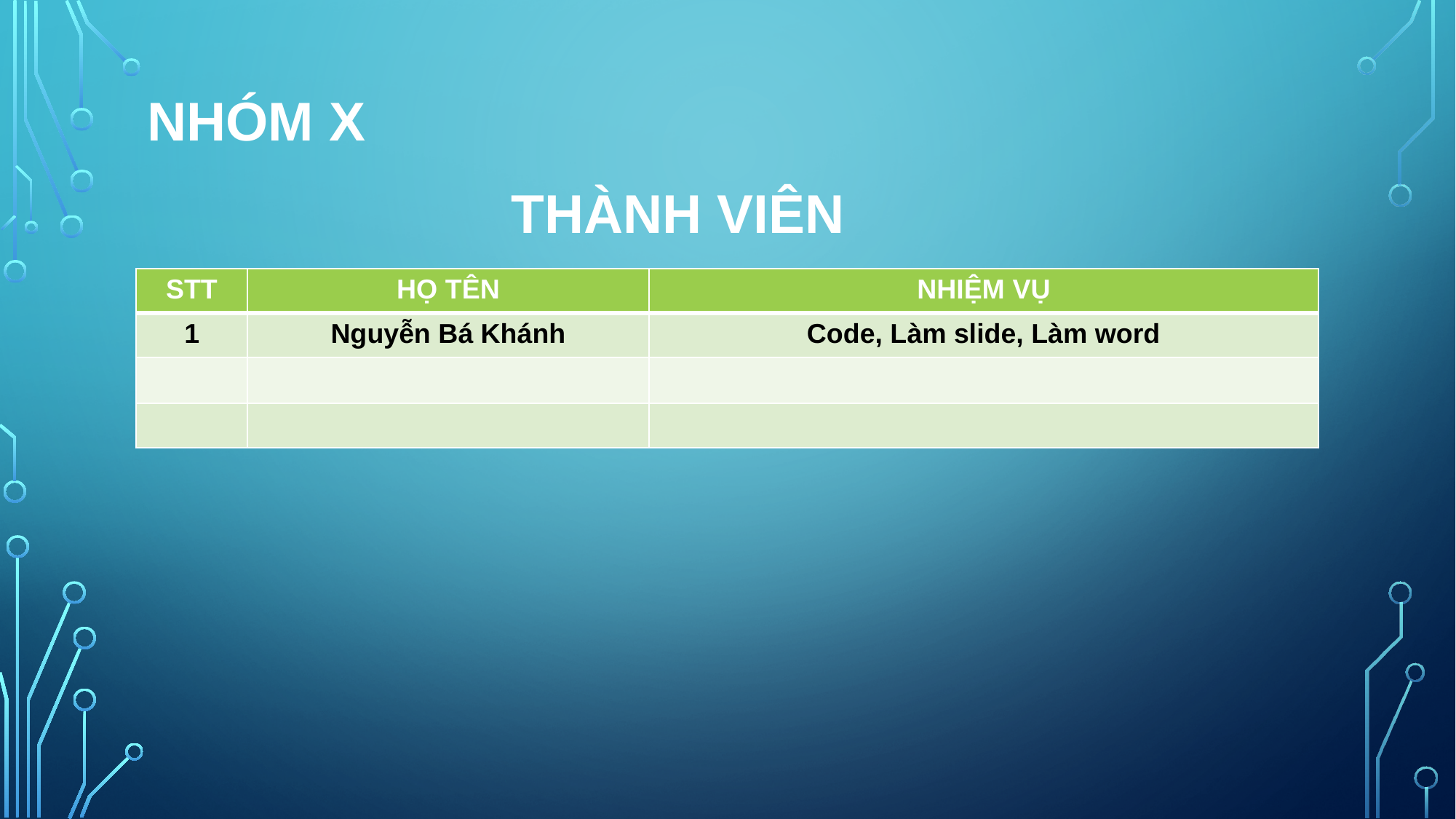

# NHÓM X
THÀNH VIÊN
| STT | HỌ TÊN | NHIỆM VỤ |
| --- | --- | --- |
| 1 | Nguyễn Bá Khánh | Code, Làm slide, Làm word |
|  |  |  |
|  |  |  |